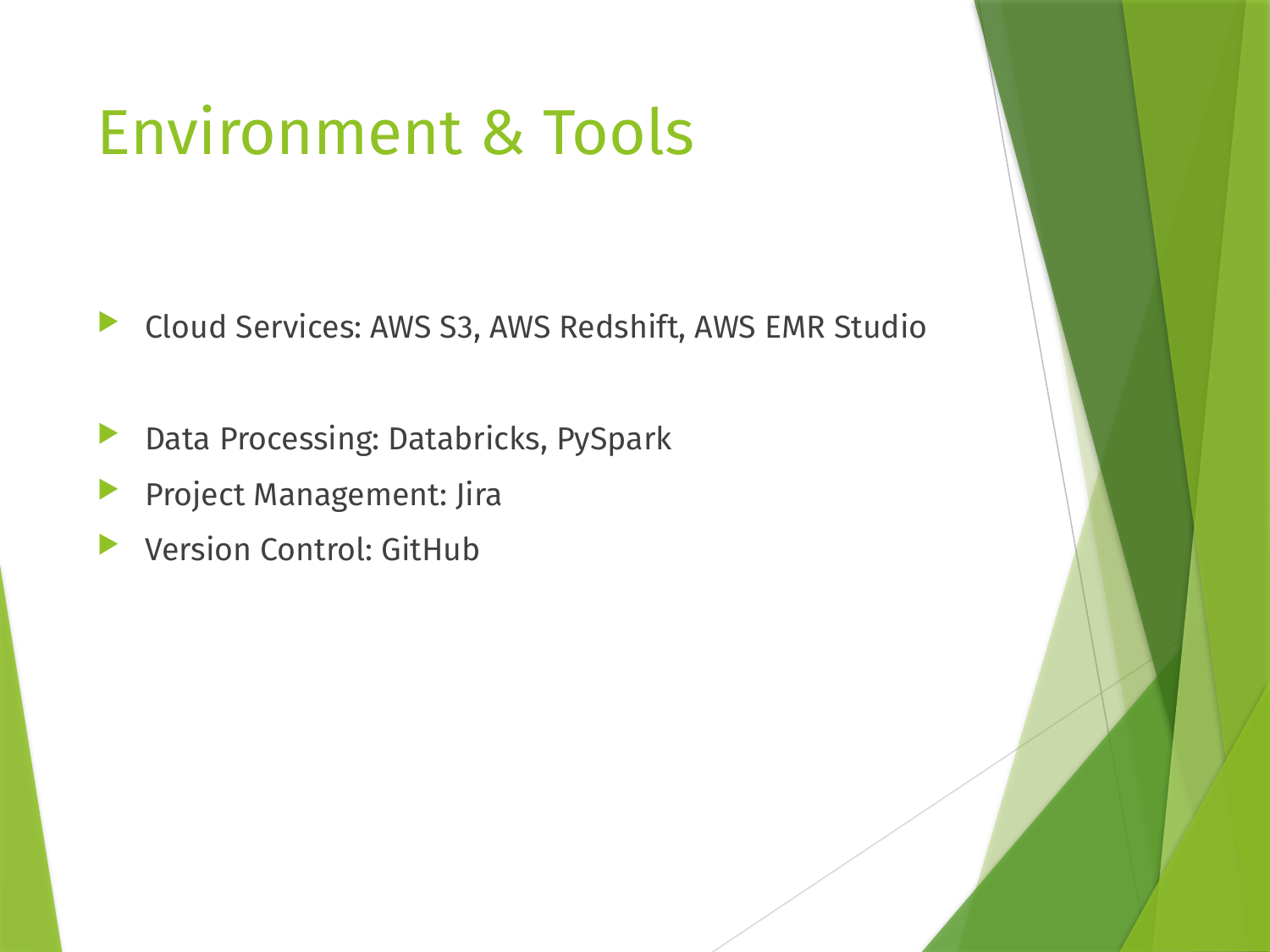

# Environment & Tools
Cloud Services: AWS S3, AWS Redshift, AWS EMR Studio

Data Processing: Databricks, PySpark
Project Management: Jira
Version Control: GitHub